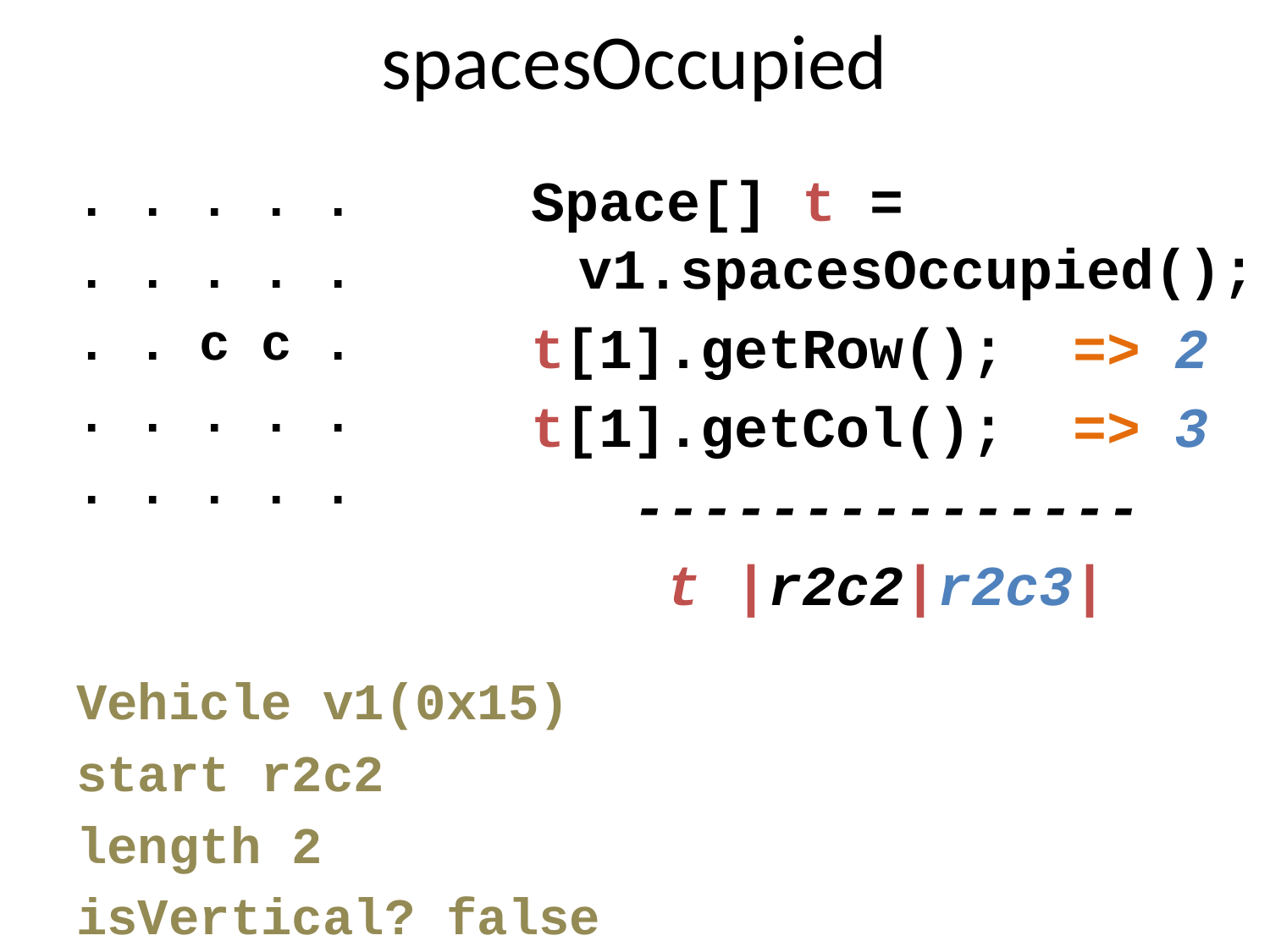

# spacesOccupied

. . . . .
. . . . .
. . c c .
. . . . .
. . . . .

Vehicle v1(0x15)
start r2c2
length 2
isVertical? false
Space[] t = v1.spacesOccupied();
t[1].getRow();  => 2
t[1].getCol();  => 3
   ---------------
    t |r2c2|r2c3|